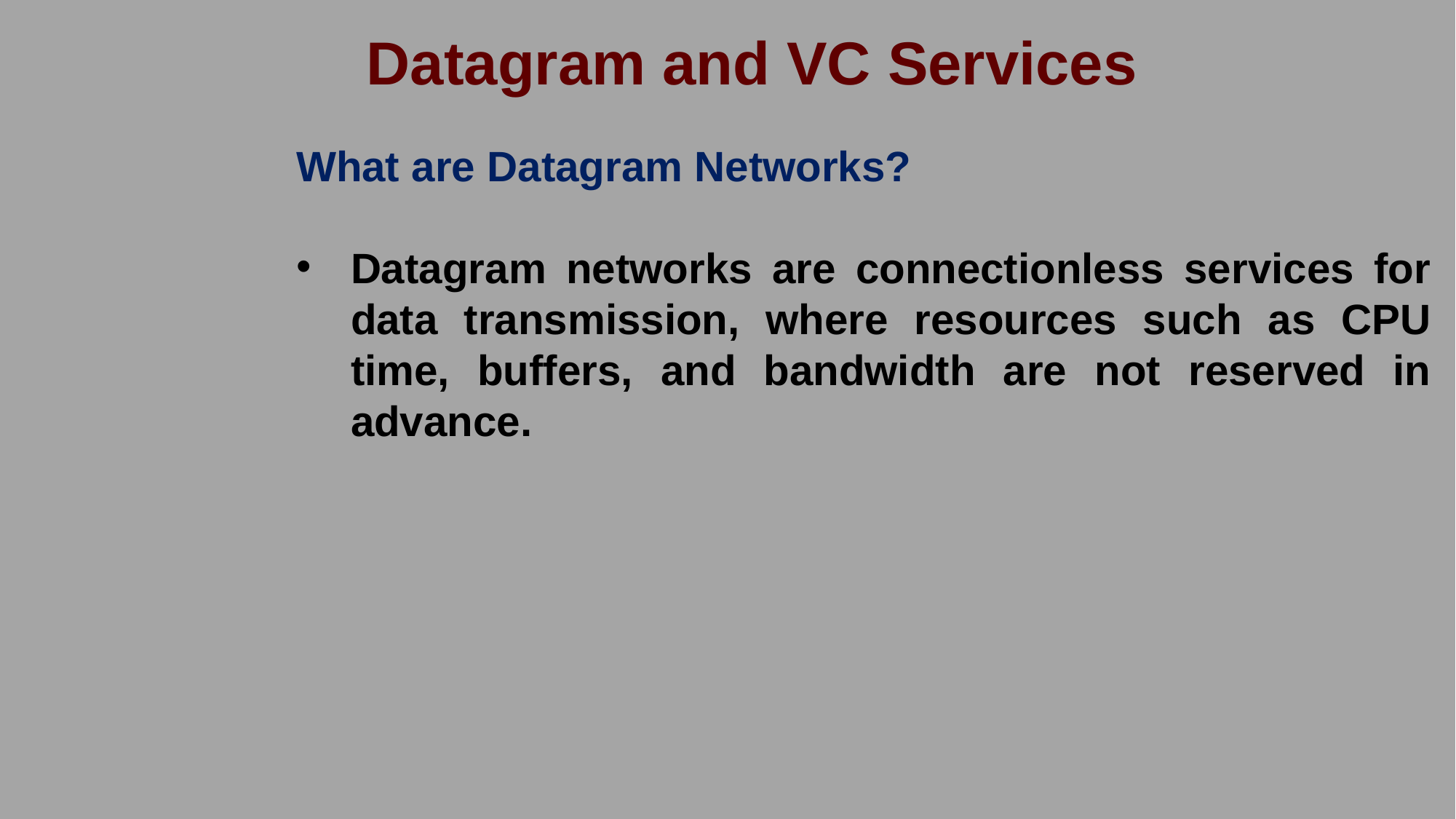

Datagram and VC Services
What are Datagram Networks?

Datagram networks are connectionless services for data transmission, where resources such as CPU time, buffers, and bandwidth are not reserved in advance.